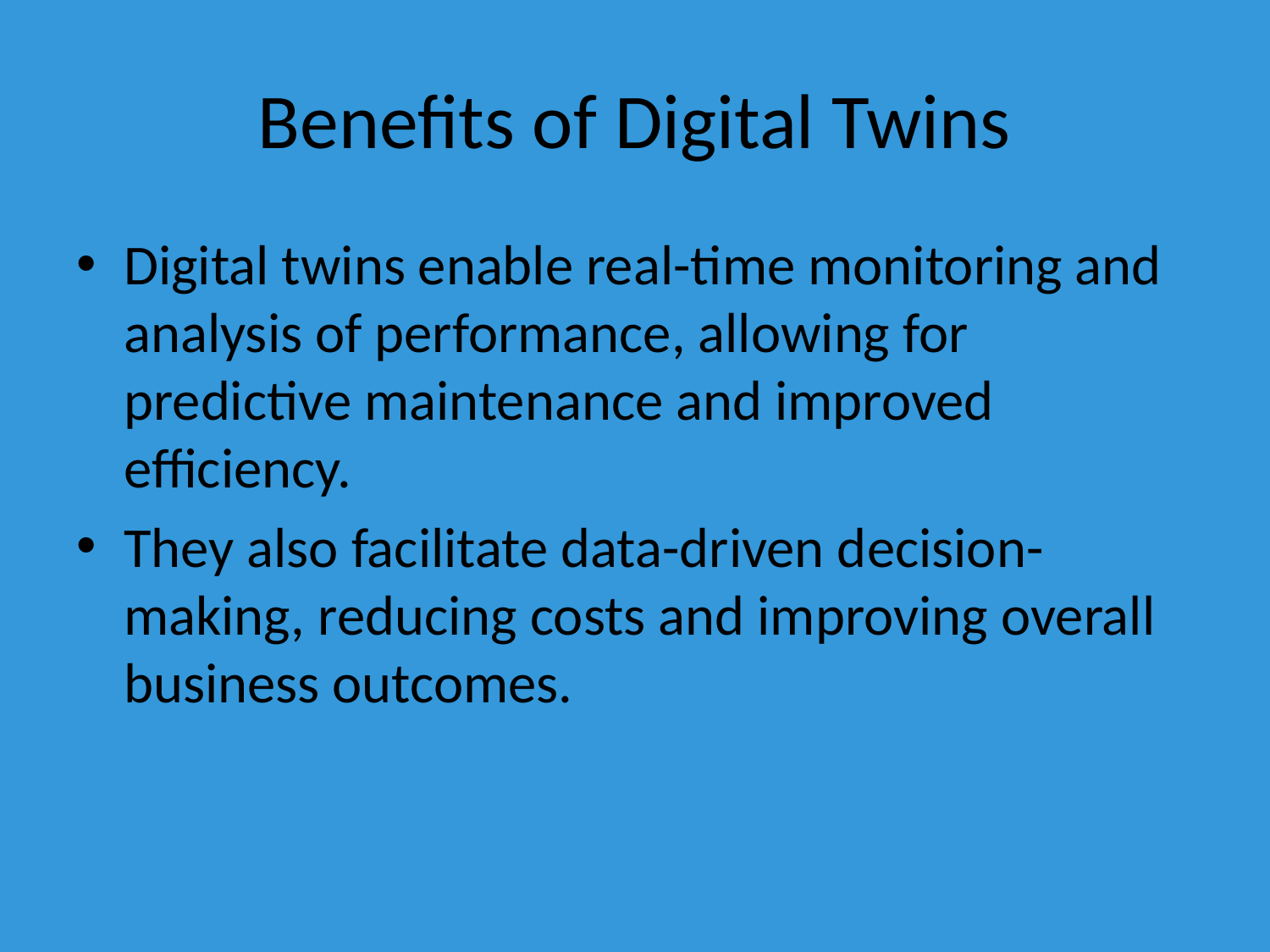

# Benefits of Digital Twins
Digital twins enable real-time monitoring and analysis of performance, allowing for predictive maintenance and improved efficiency.
They also facilitate data-driven decision-making, reducing costs and improving overall business outcomes.